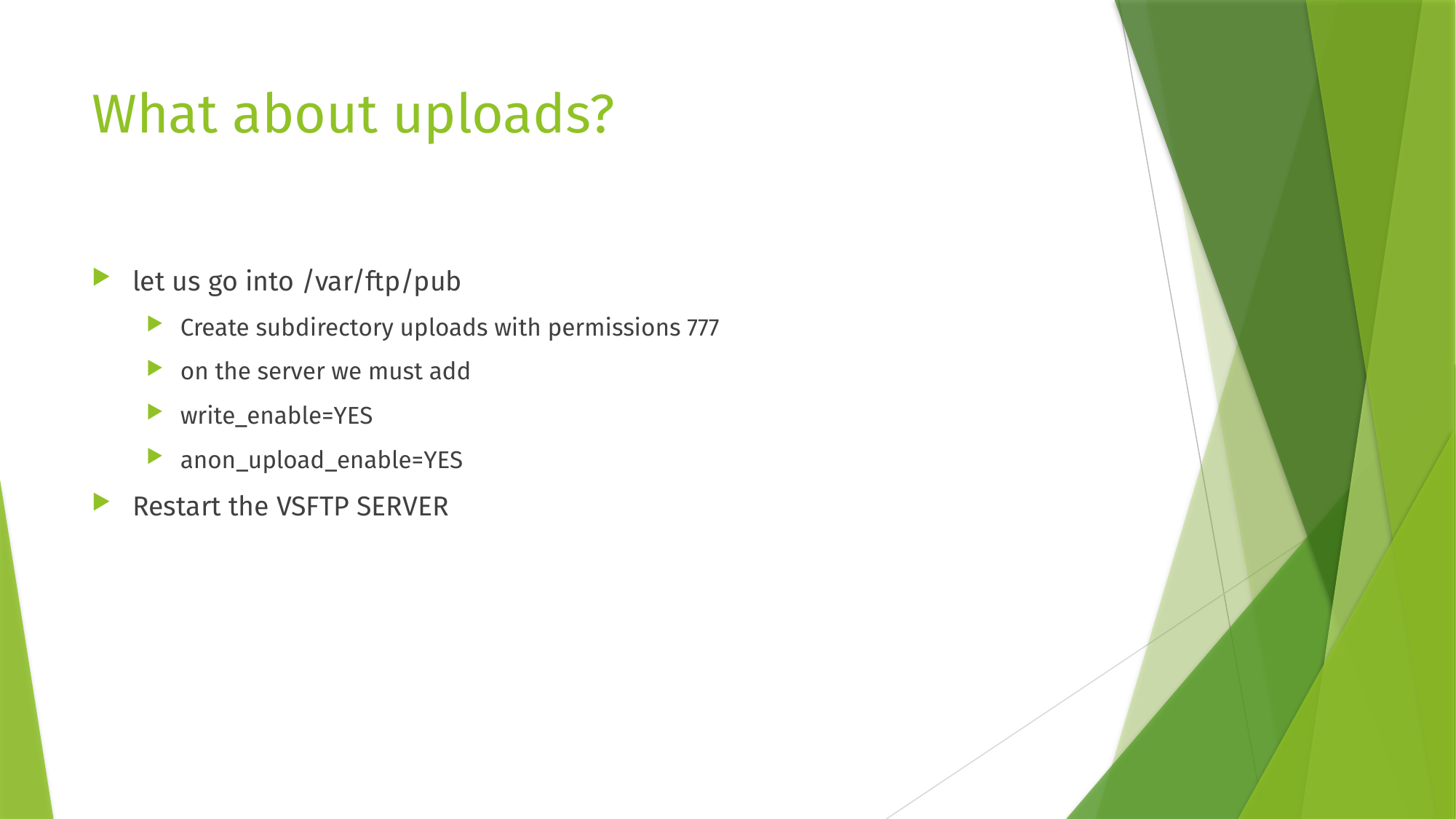

# What about uploads?
let us go into /var/ftp/pub
Create subdirectory uploads with permissions 777
on the server we must add
write_enable=YES
anon_upload_enable=YES
Restart the VSFTP SERVER